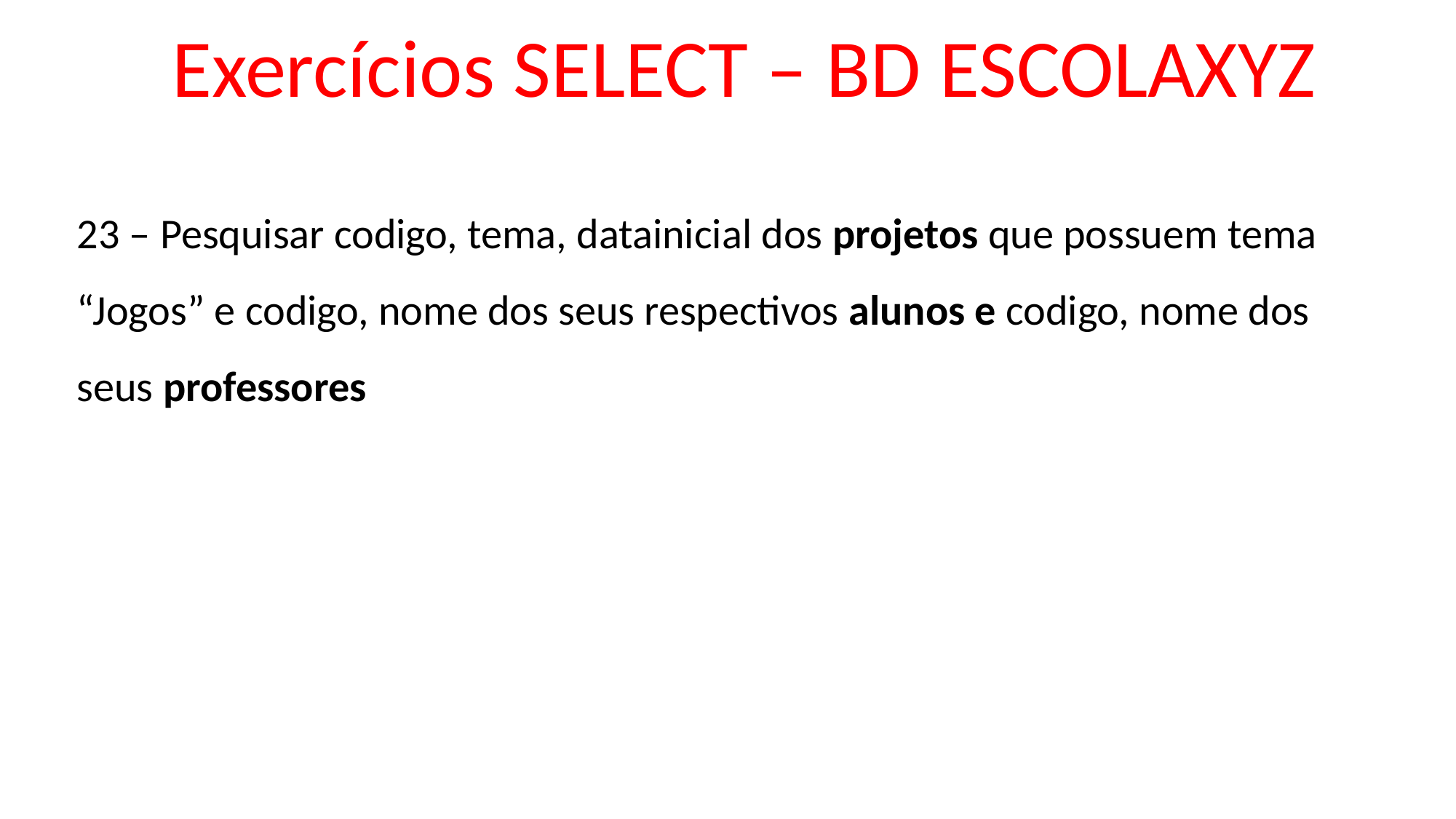

# Exercícios SELECT – BD ESCOLAXYZ
23 – Pesquisar codigo, tema, datainicial dos projetos que possuem tema “Jogos” e codigo, nome dos seus respectivos alunos e codigo, nome dos seus professores